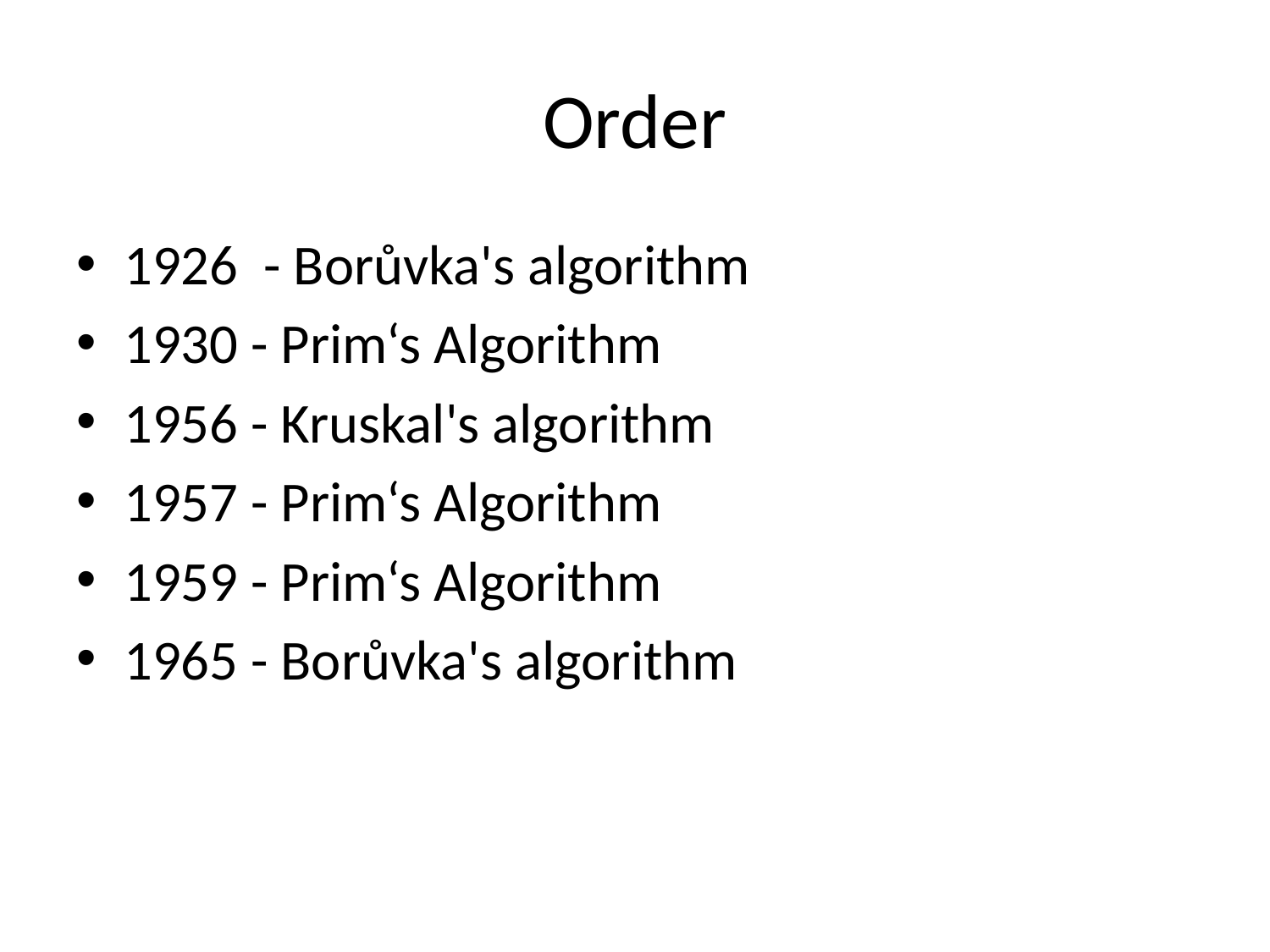

# Order
1926  - Borůvka's algorithm
1930 - Prim‘s Algorithm
1956 - Kruskal's algorithm
1957 - Prim‘s Algorithm
1959 - Prim‘s Algorithm
1965 - Borůvka's algorithm